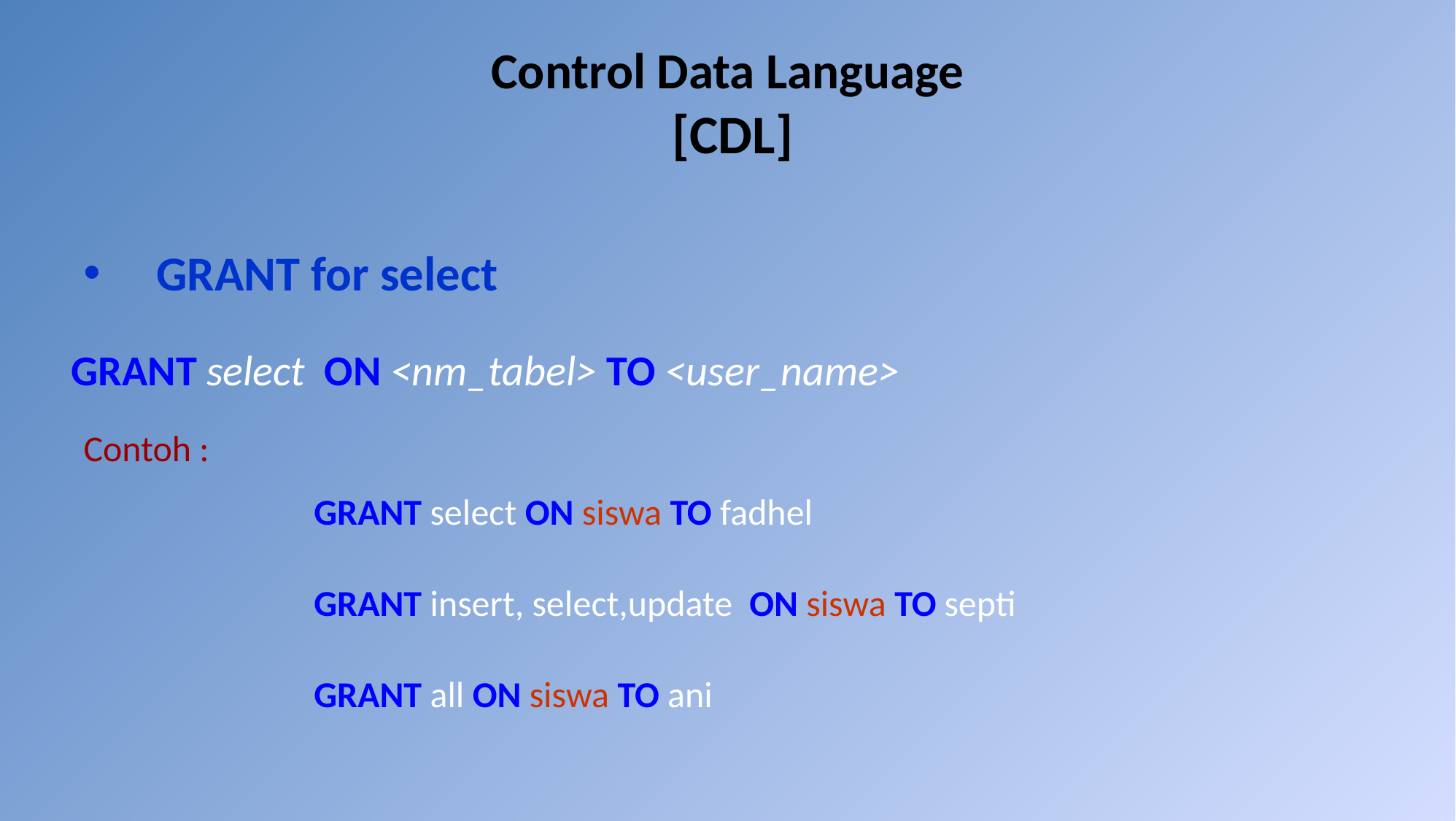

# Control Data Language [CDL]
GRANT for select
GRANT select  ON <nm_tabel> TO <user_name>
Contoh :
GRANT select ON siswa TO fadhel
GRANT insert, select,update  ON siswa TO septi
GRANT all ON siswa TO ani